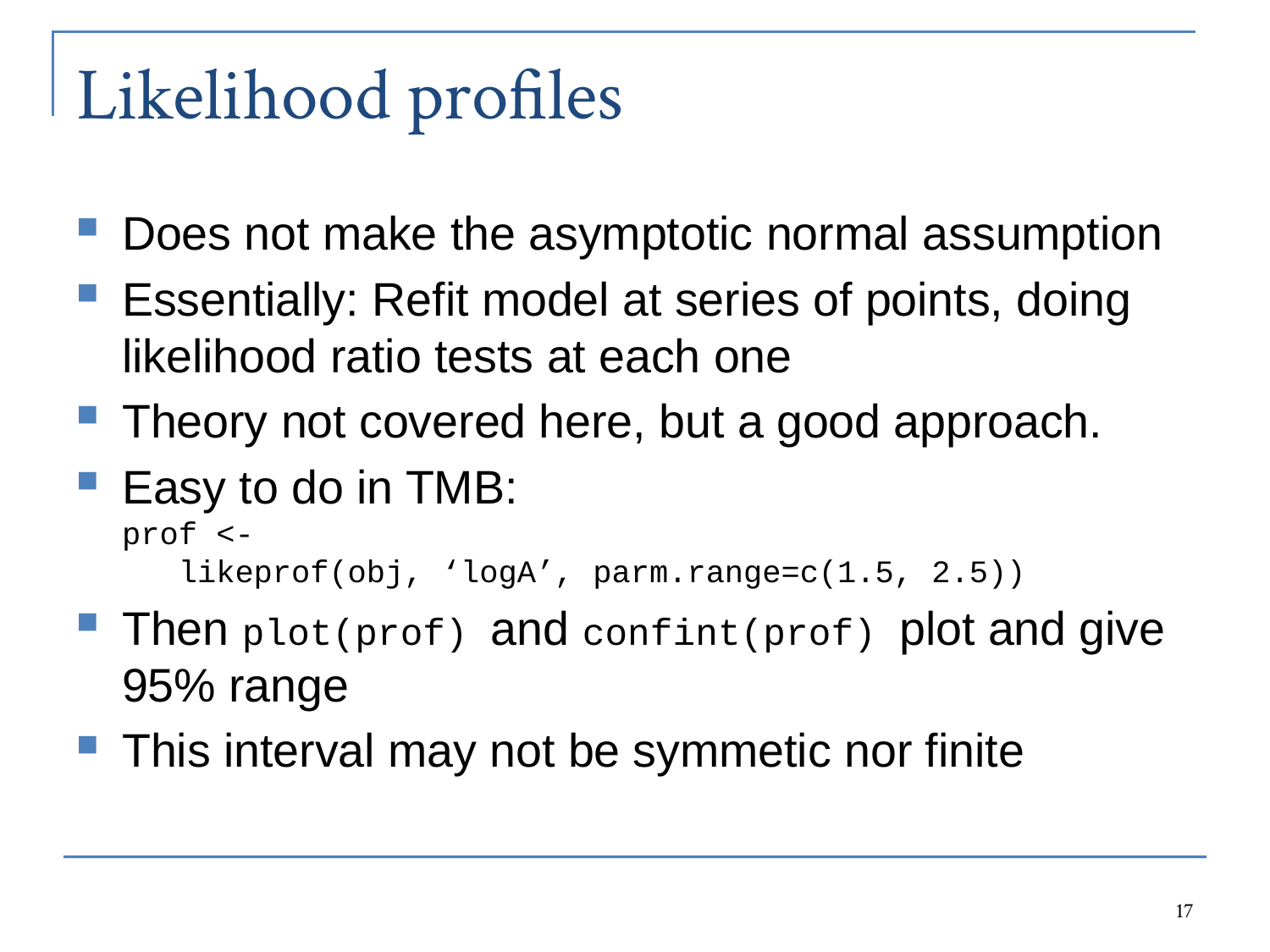

# Likelihood profiles
Does not make the asymptotic normal assumption
Essentially: Refit model at series of points, doing likelihood ratio tests at each one
Theory not covered here, but a good approach.
Easy to do in TMB:
prof <-
   likeprof(obj, ‘logA’, parm.range=c(1.5, 2.5))
Then plot(prof) and confint(prof) plot and give 95% range
This interval may not be symmetic nor finite
17